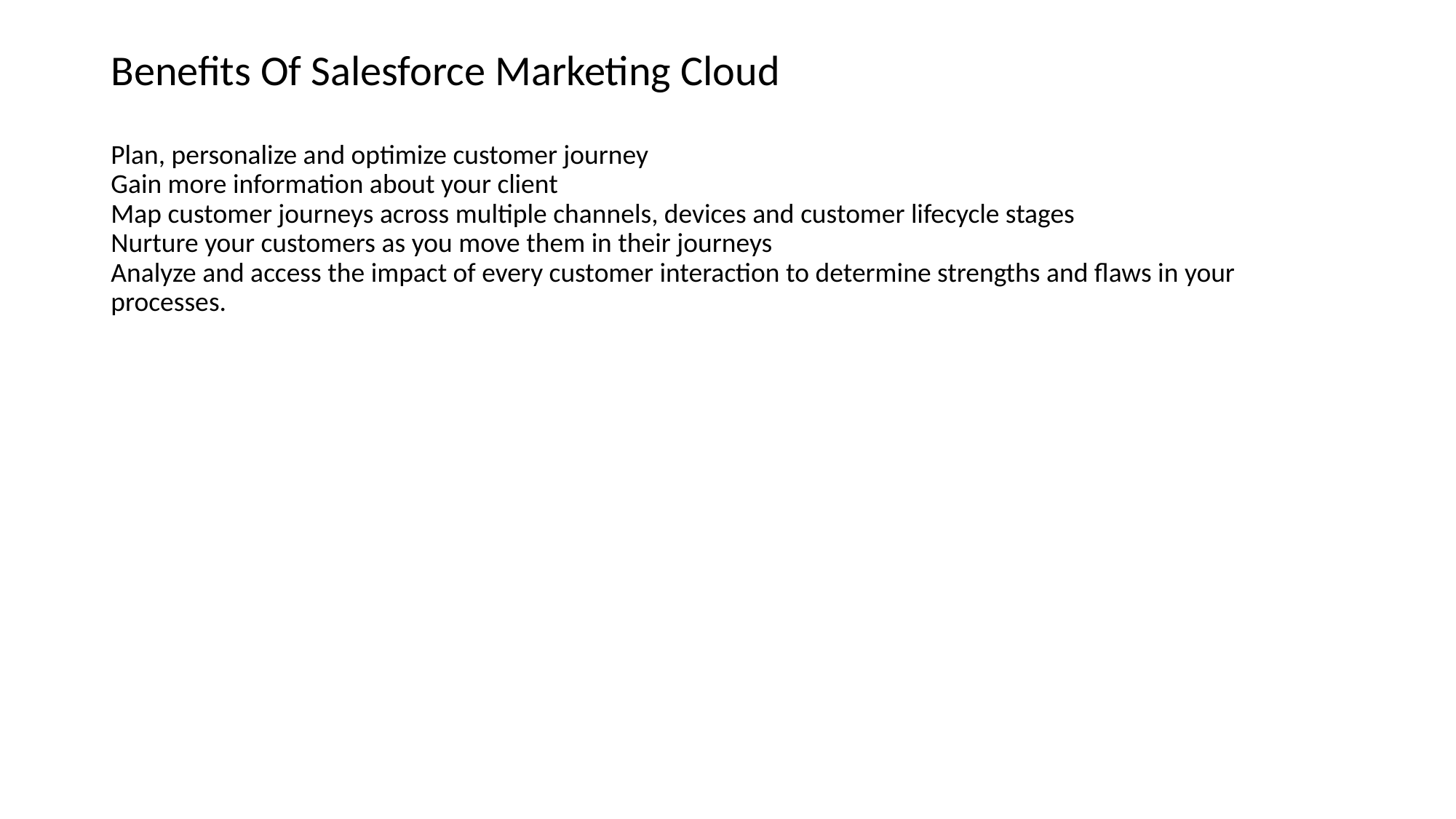

# Benefits Of Salesforce Marketing Cloud Plan, personalize and optimize customer journey Gain more information about your client Map customer journeys across multiple channels, devices and customer lifecycle stages Nurture your customers as you move them in their journeys Analyze and access the impact of every customer interaction to determine strengths and flaws in your processes.